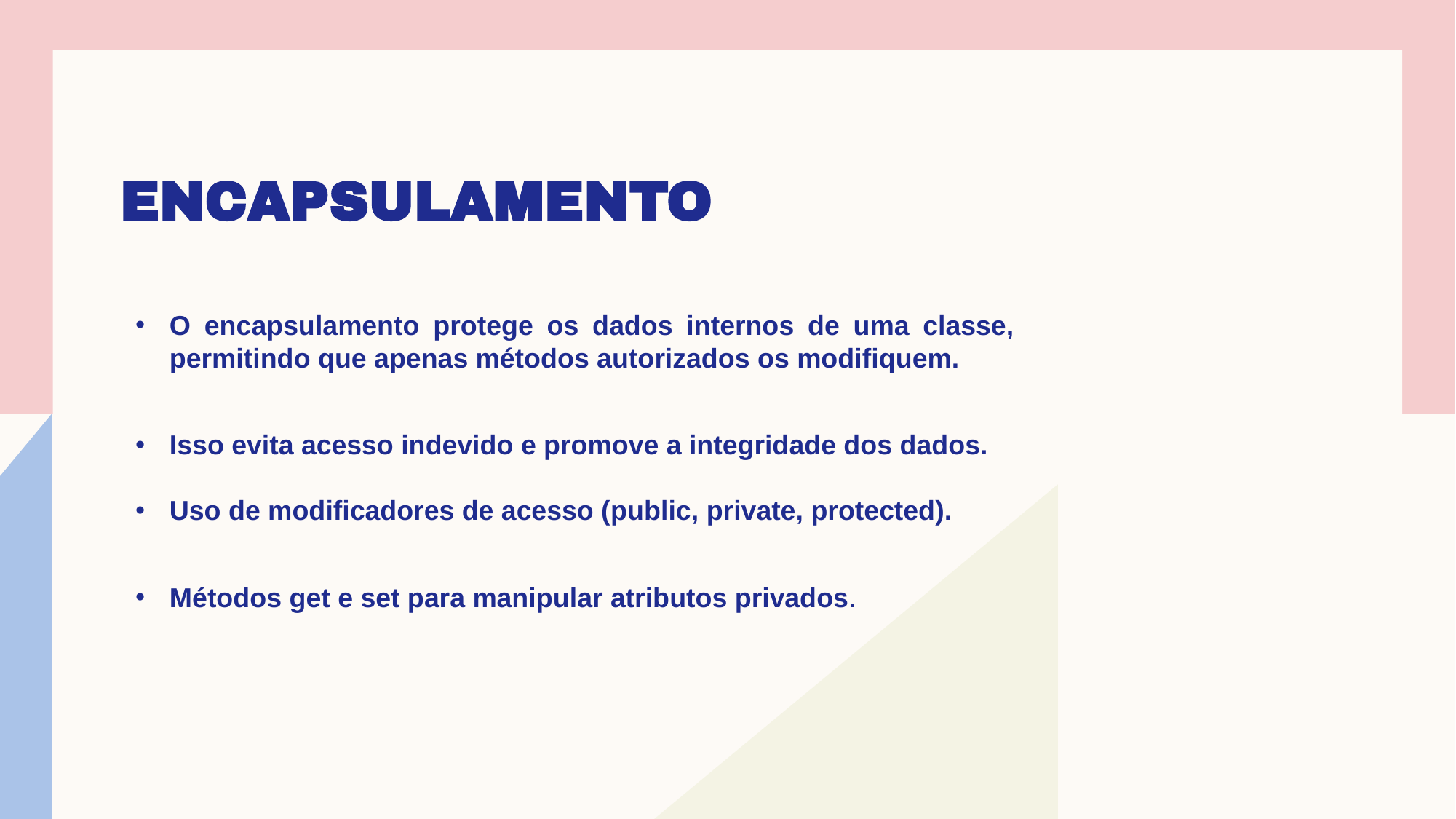

# Encapsulamento

O encapsulamento protege os dados internos de uma classe, permitindo que apenas métodos autorizados os modifiquem.

Isso evita acesso indevido e promove a integridade dos dados.

Uso de modificadores de acesso (public, private, protected).

Métodos get e set para manipular atributos privados.